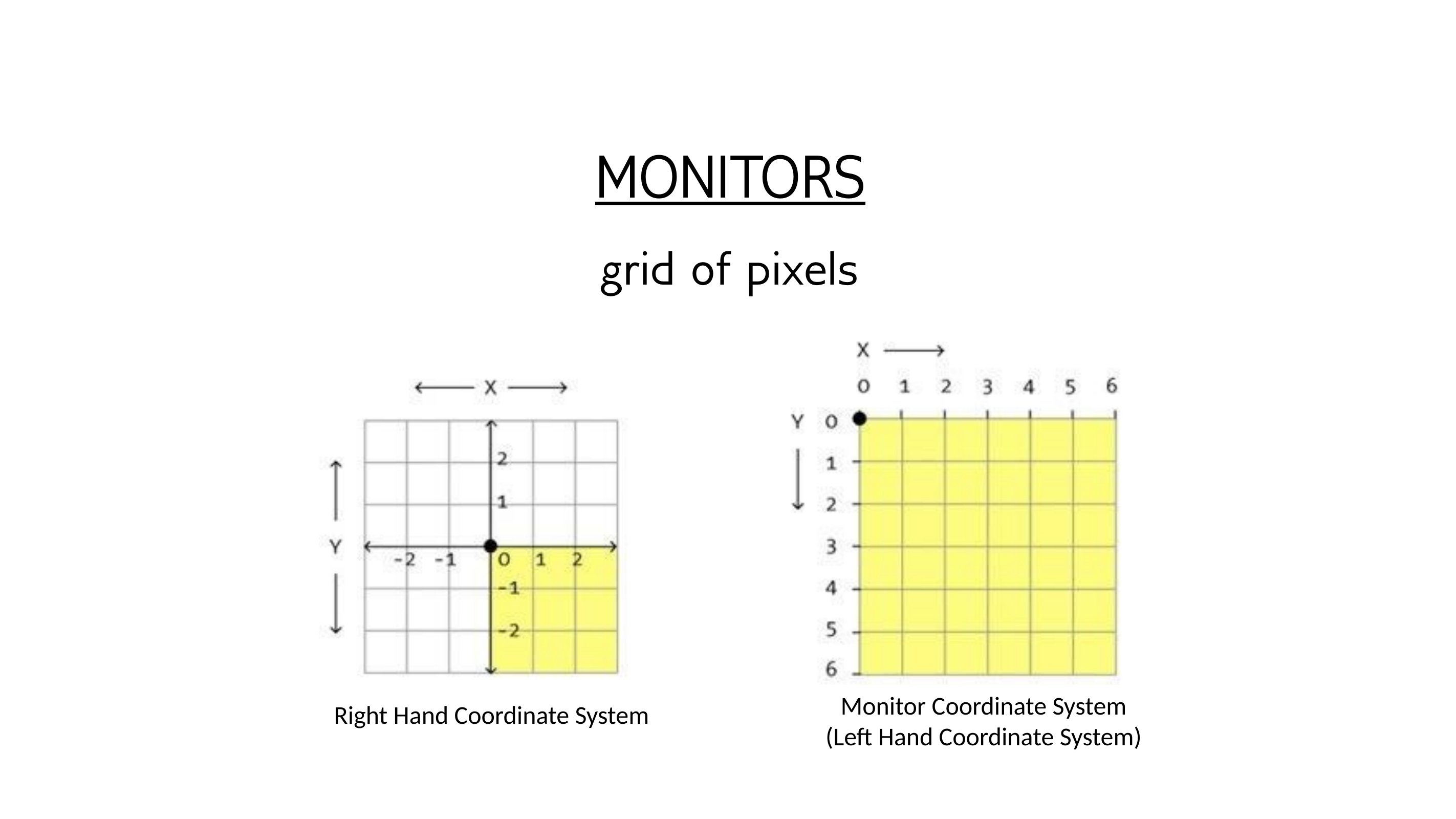

Monitors
grid of pixels

Monitor Coordinate System
(Left Hand Coordinate System)
Right Hand Coordinate System